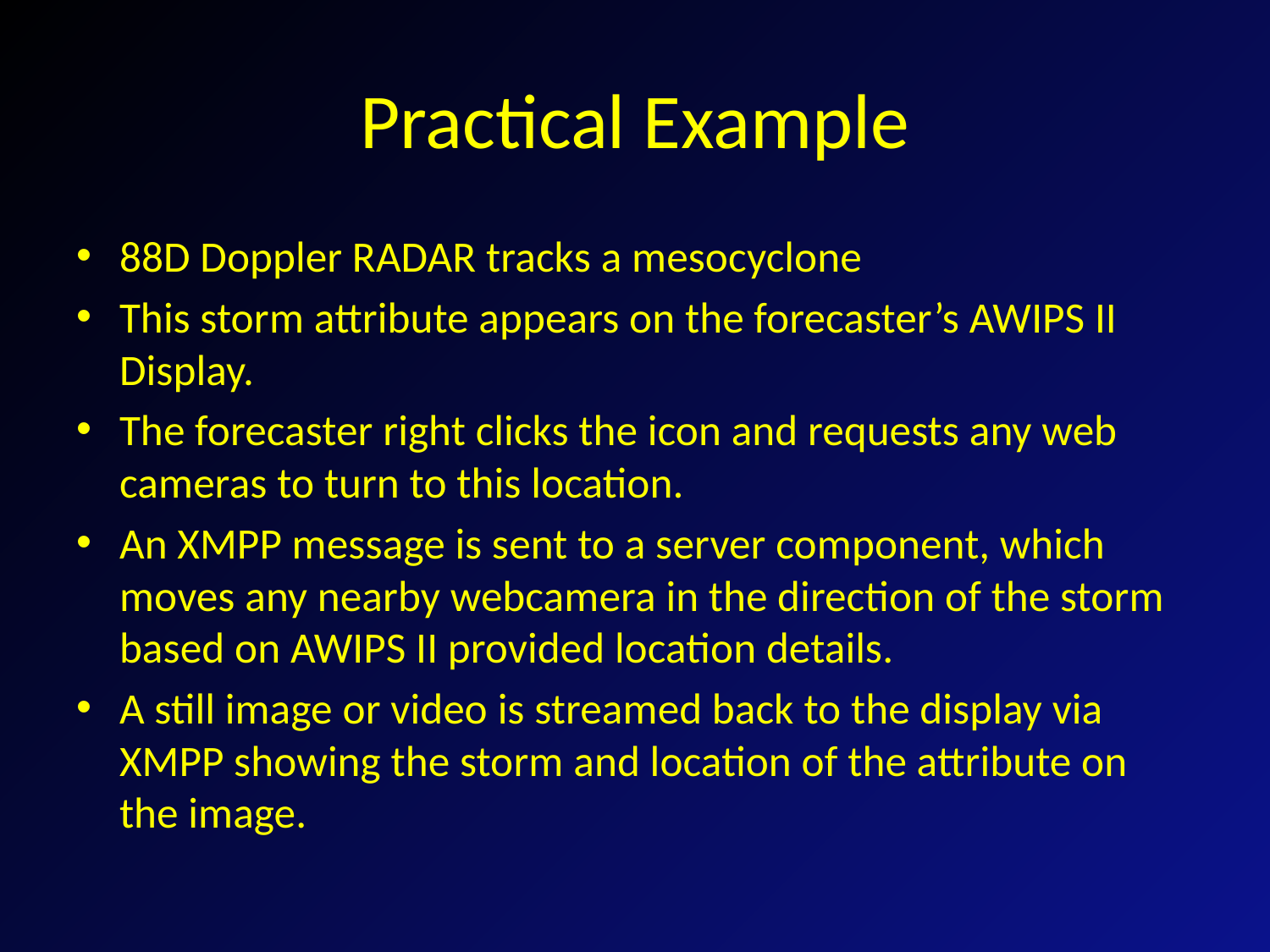

# Practical Example
88D Doppler RADAR tracks a mesocyclone
This storm attribute appears on the forecaster’s AWIPS II Display.
The forecaster right clicks the icon and requests any web cameras to turn to this location.
An XMPP message is sent to a server component, which moves any nearby webcamera in the direction of the storm based on AWIPS II provided location details.
A still image or video is streamed back to the display via XMPP showing the storm and location of the attribute on the image.